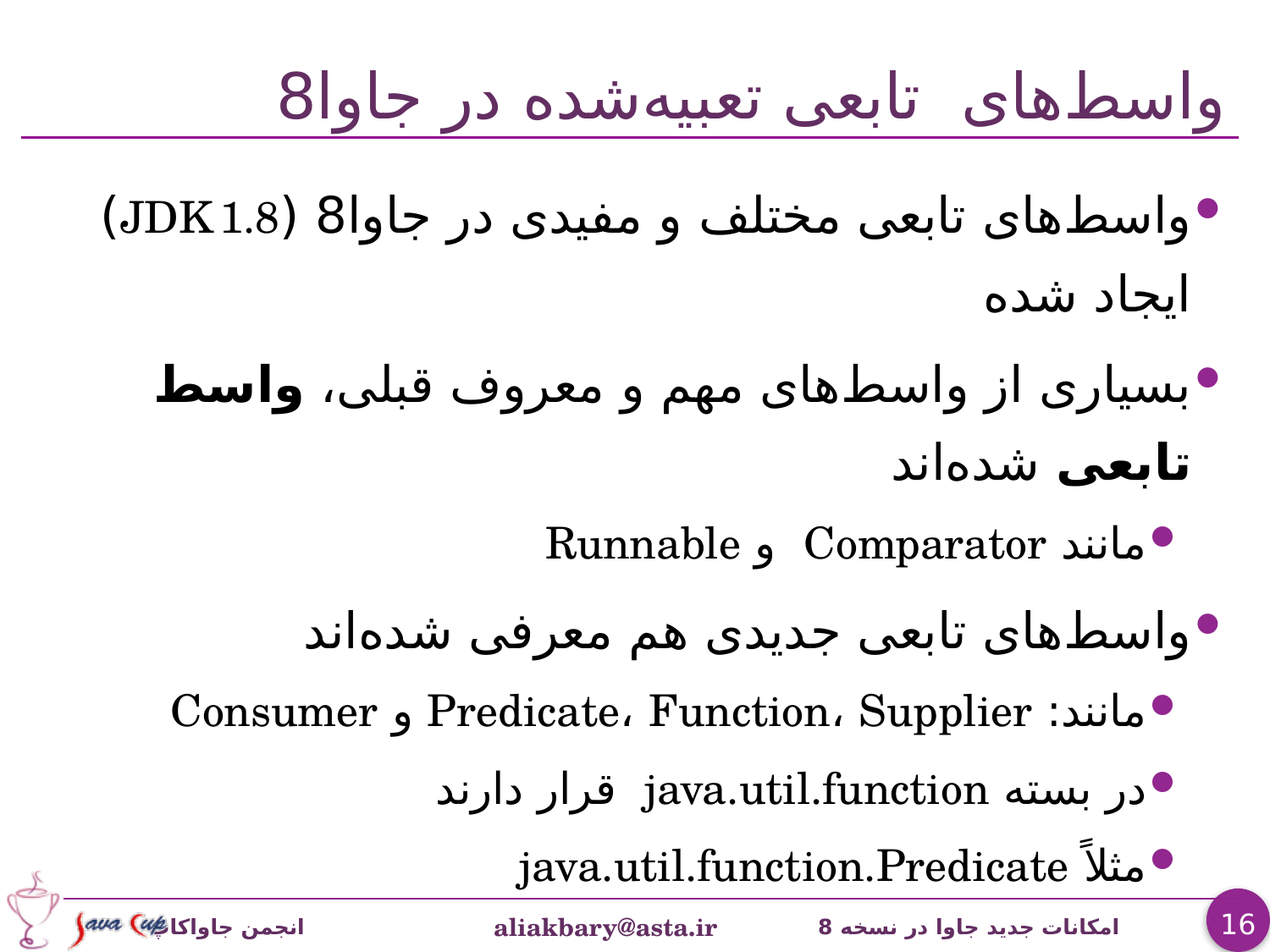

# واسط‌های  تابعی تعبیه‌شده در جاوا8
واسط‌های تابعی مختلف و مفیدی در جاوا8 (JDK 1.8) ایجاد شده‌
بسياری از واسط‌های مهم و معروف قبلی، واسط تابعی شده‌اند
مانند Comparator  و Runnable
واسط‌های تابعی جدیدی هم معرفی شده‌اند
مانند: Predicate، Function، Supplier و Consumer
در بسته java.util.function  قرار دارند
مثلاً java.util.function.Predicate